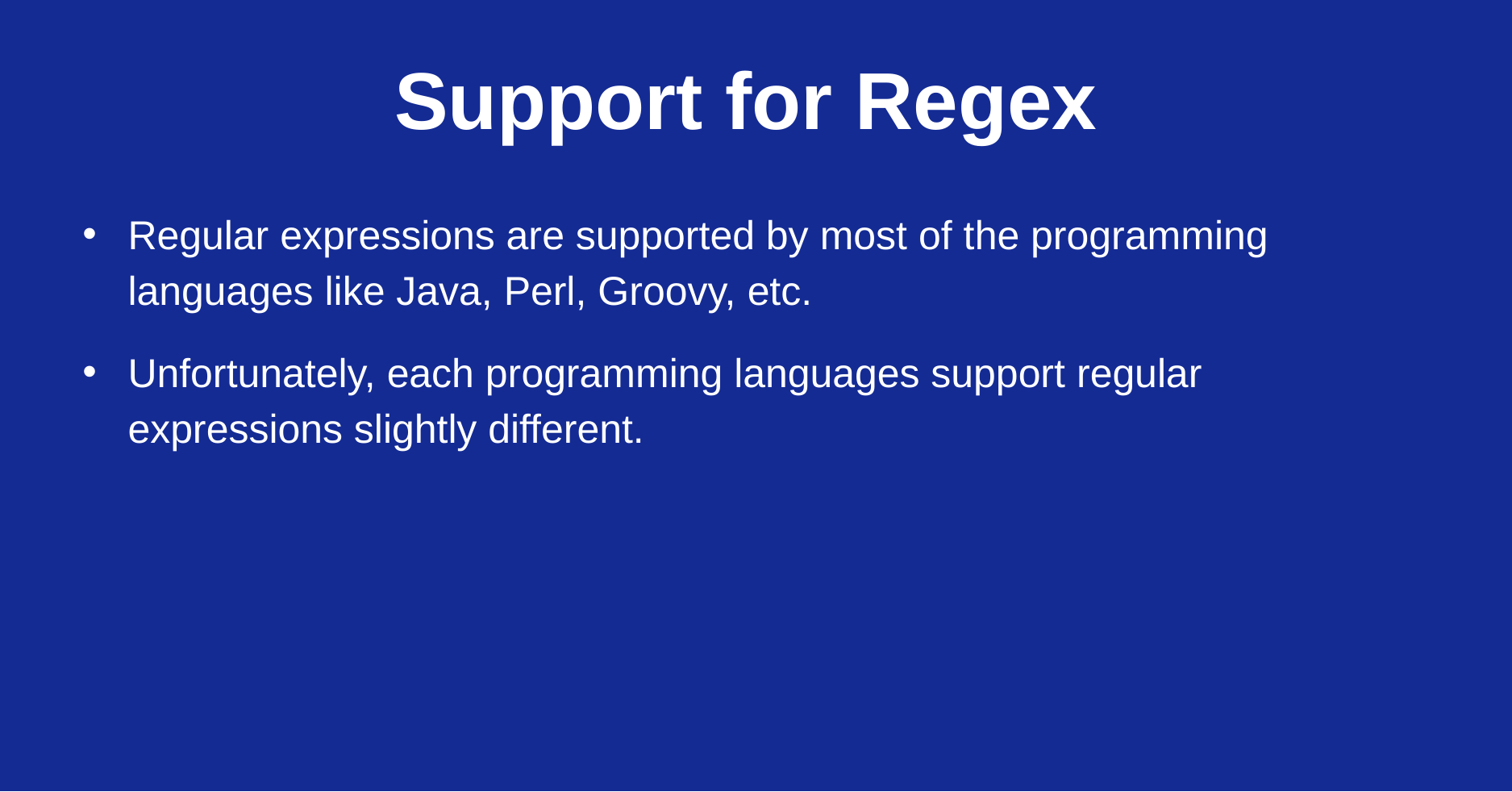

Support for Regex

Regular expressions are supported by most of the programming languages like Java, Perl, Groovy, etc.
Unfortunately, each programming languages support regular expressions slightly different.